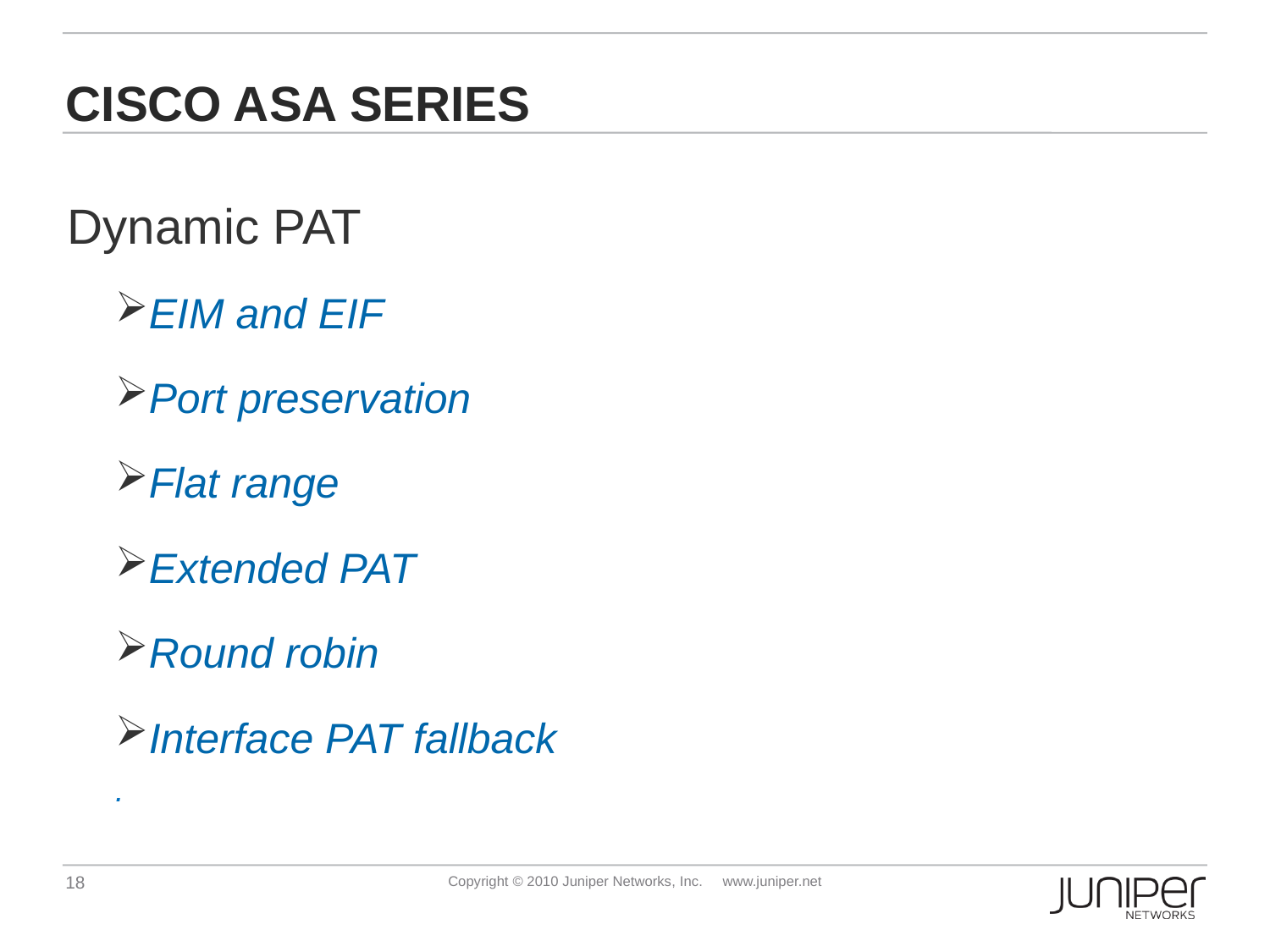

# Cisco ASA Series
Dynamic PAT
EIM and EIF
Port preservation
Flat range
Extended PAT
Round robin
Interface PAT fallback
.